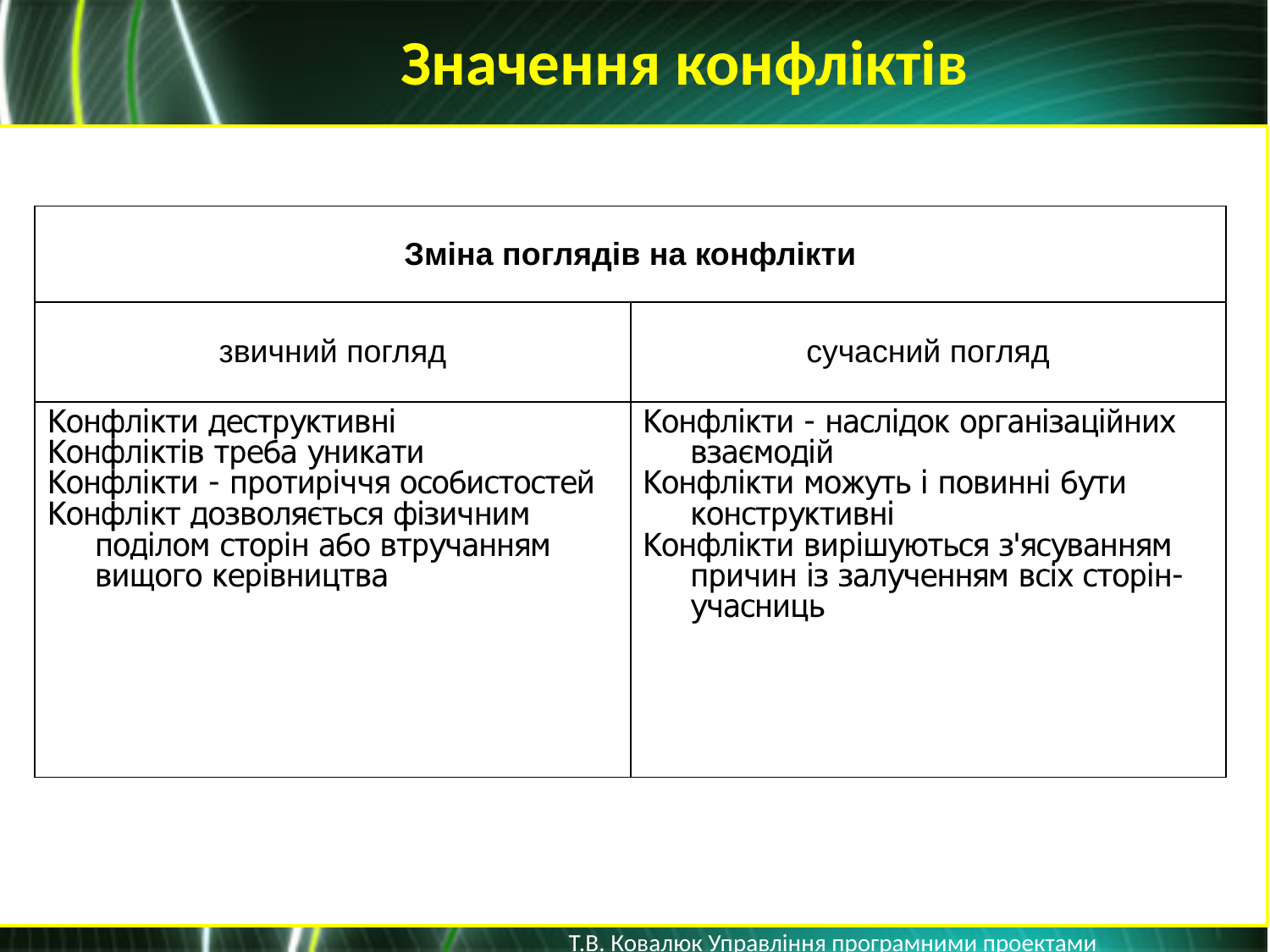

Значення конфліктів
| Зміна поглядів на конфлікти |  |
| --- | --- |
| звичний погляд | сучасний погляд |
| Конфлікти деструктивні Конфліктів треба уникати Конфлікти - протиріччя особистостей Конфлікт дозволяється фізичним поділом сторін або втручанням вищого керівництва | Конфлікти - наслідок організаційних взаємодій Конфлікти можуть і повинні бути конструктивні Конфлікти вирішуються з'ясуванням причин із залученням всіх сторін-учасниць |